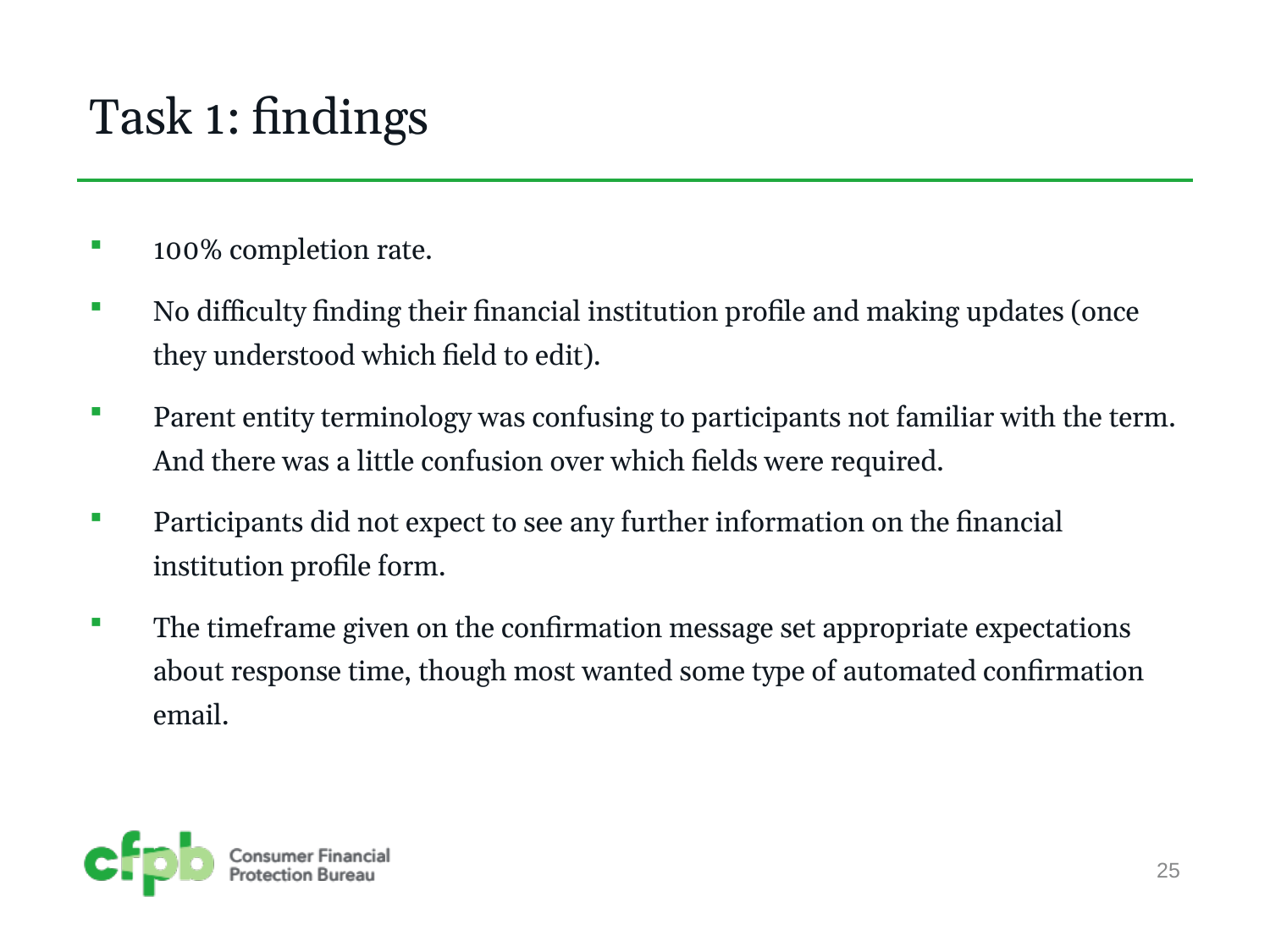

# Task 1: findings
100% completion rate.
No difficulty finding their financial institution profile and making updates (once they understood which field to edit).
Parent entity terminology was confusing to participants not familiar with the term. And there was a little confusion over which fields were required.
Participants did not expect to see any further information on the financial institution profile form.
The timeframe given on the confirmation message set appropriate expectations about response time, though most wanted some type of automated confirmation email.

25